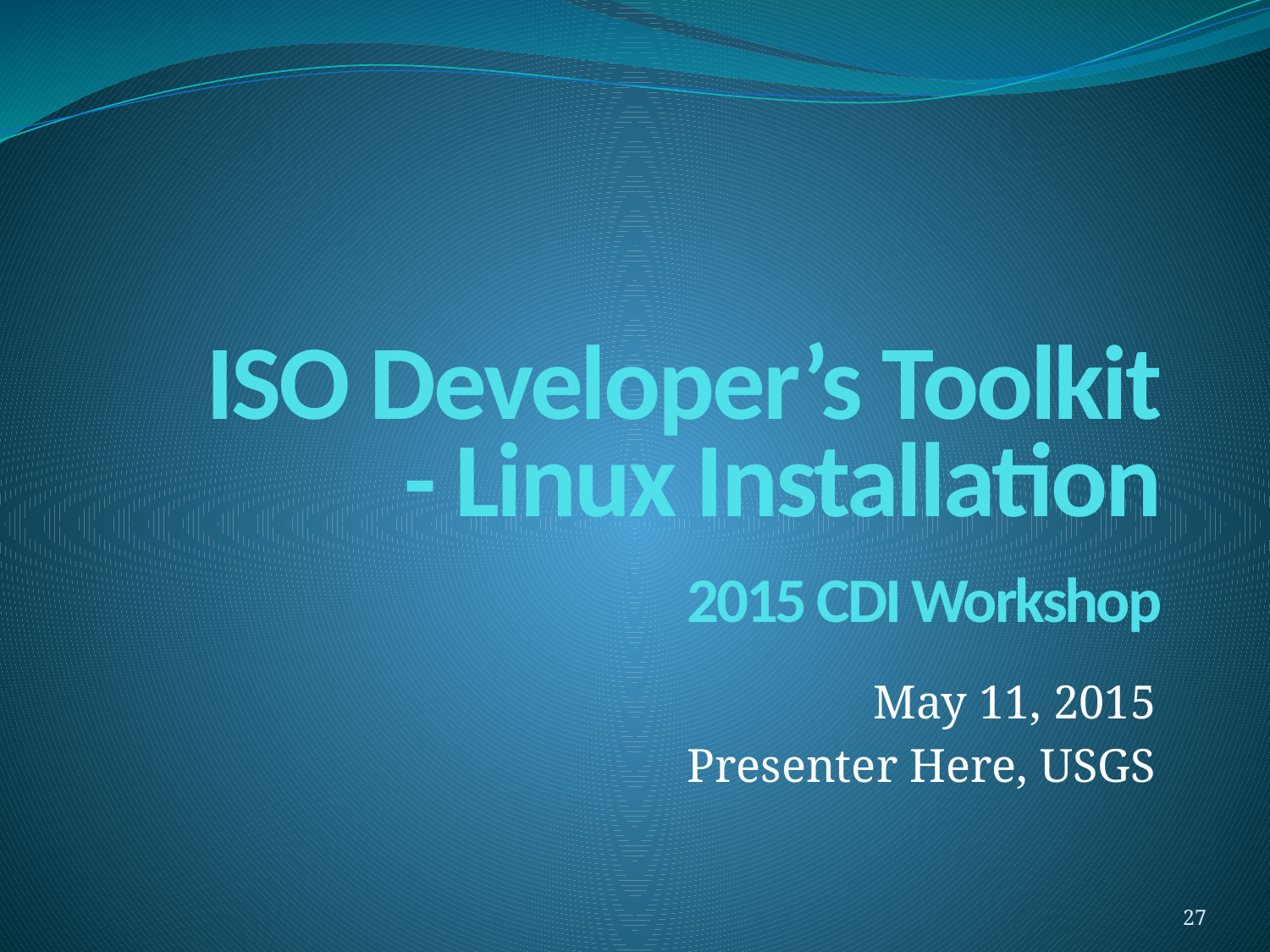

# ISO Developer’s Toolkit - Linux Installation 2015 CDI Workshop
May 11, 2015
Presenter Here, USGS

27